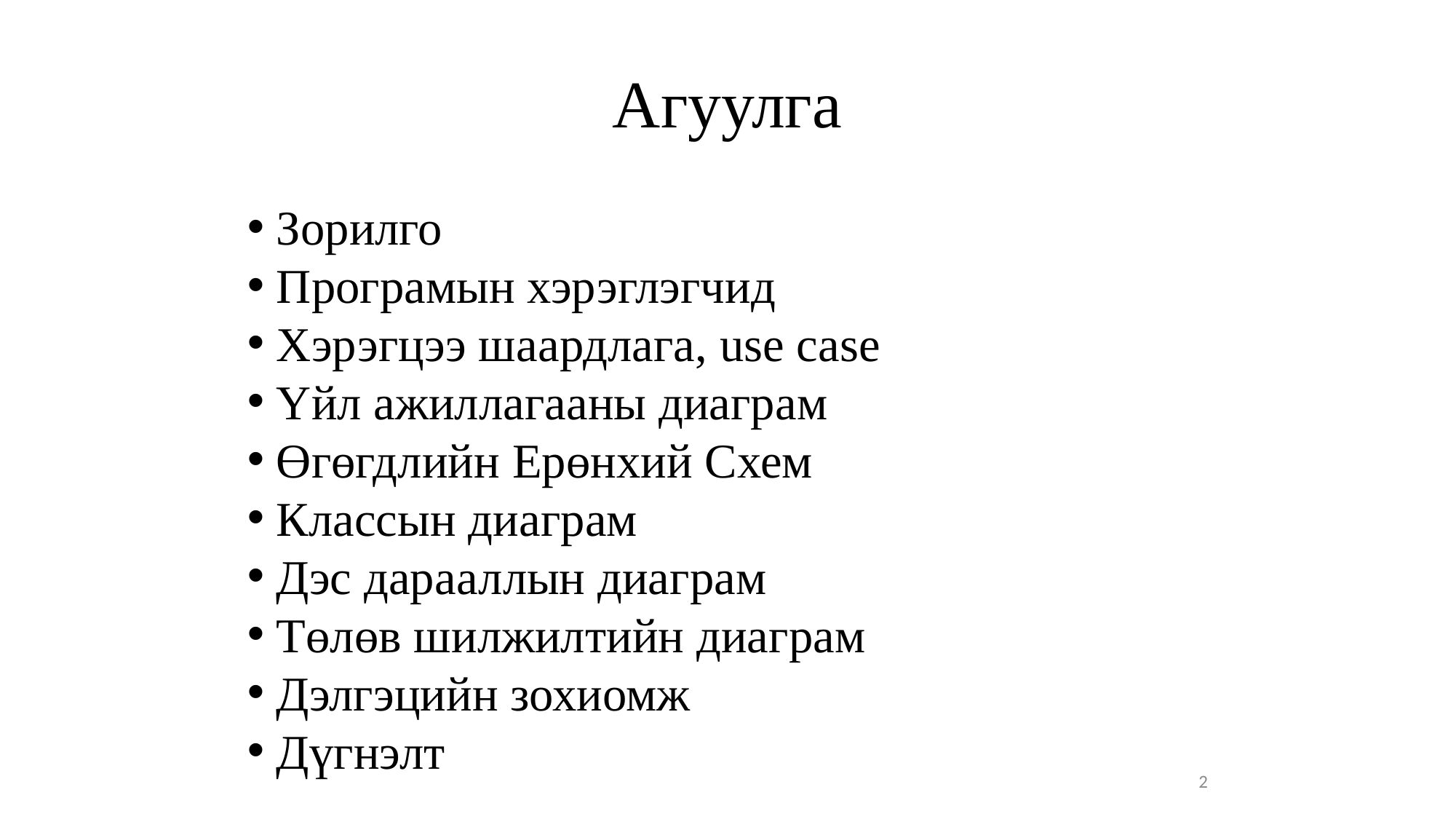

Агуулга
 Зорилго
 Програмын хэрэглэгчид
 Хэрэгцээ шаардлага, use case
 Үйл ажиллагааны диаграм
 Өгөгдлийн Ерөнхий Схем
 Классын диаграм
 Дэс дарааллын диаграм
 Төлөв шилжилтийн диаграм
 Дэлгэцийн зохиомж
 Дүгнэлт

2